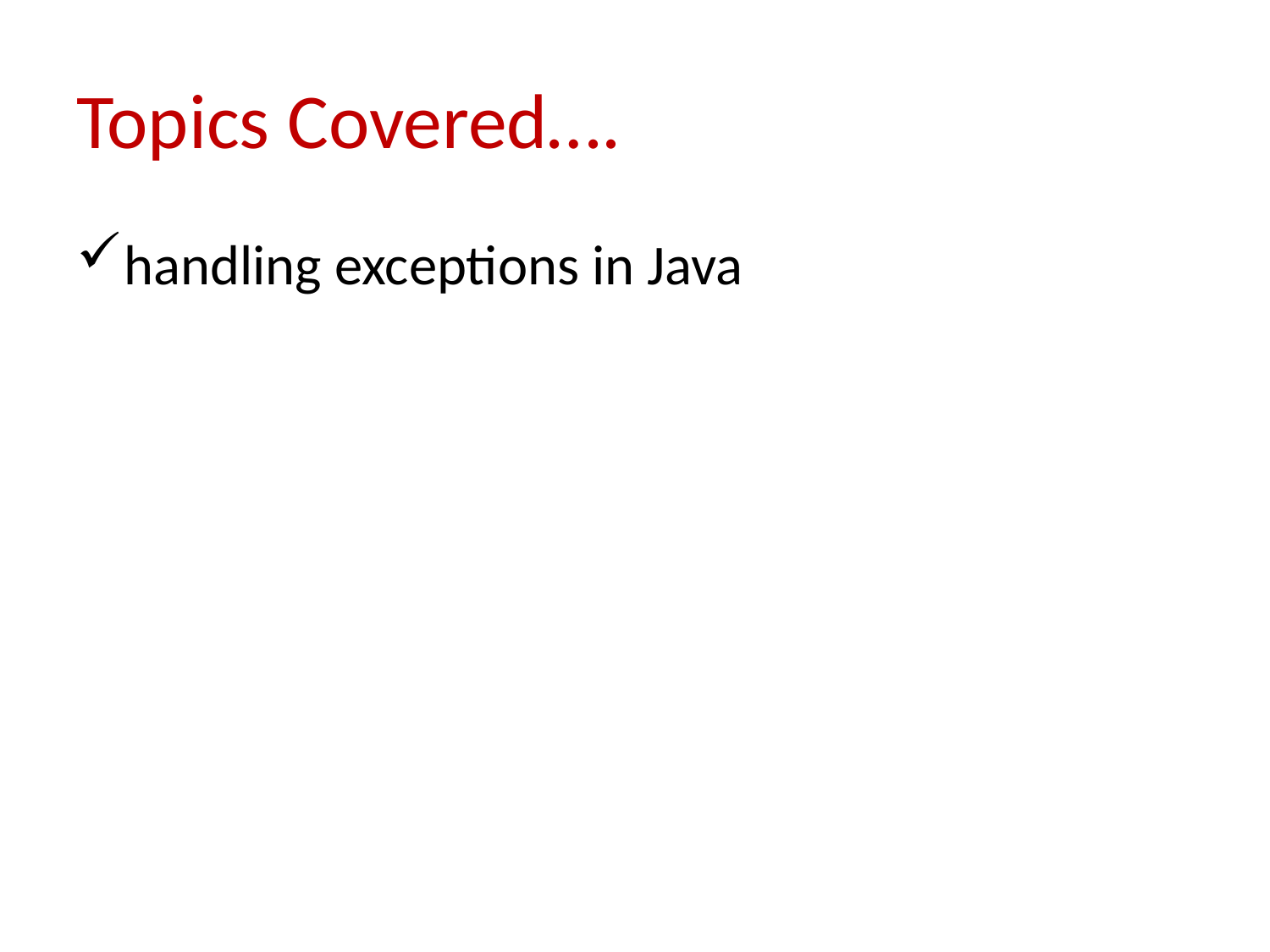

# Topics Covered….
handling exceptions in Java